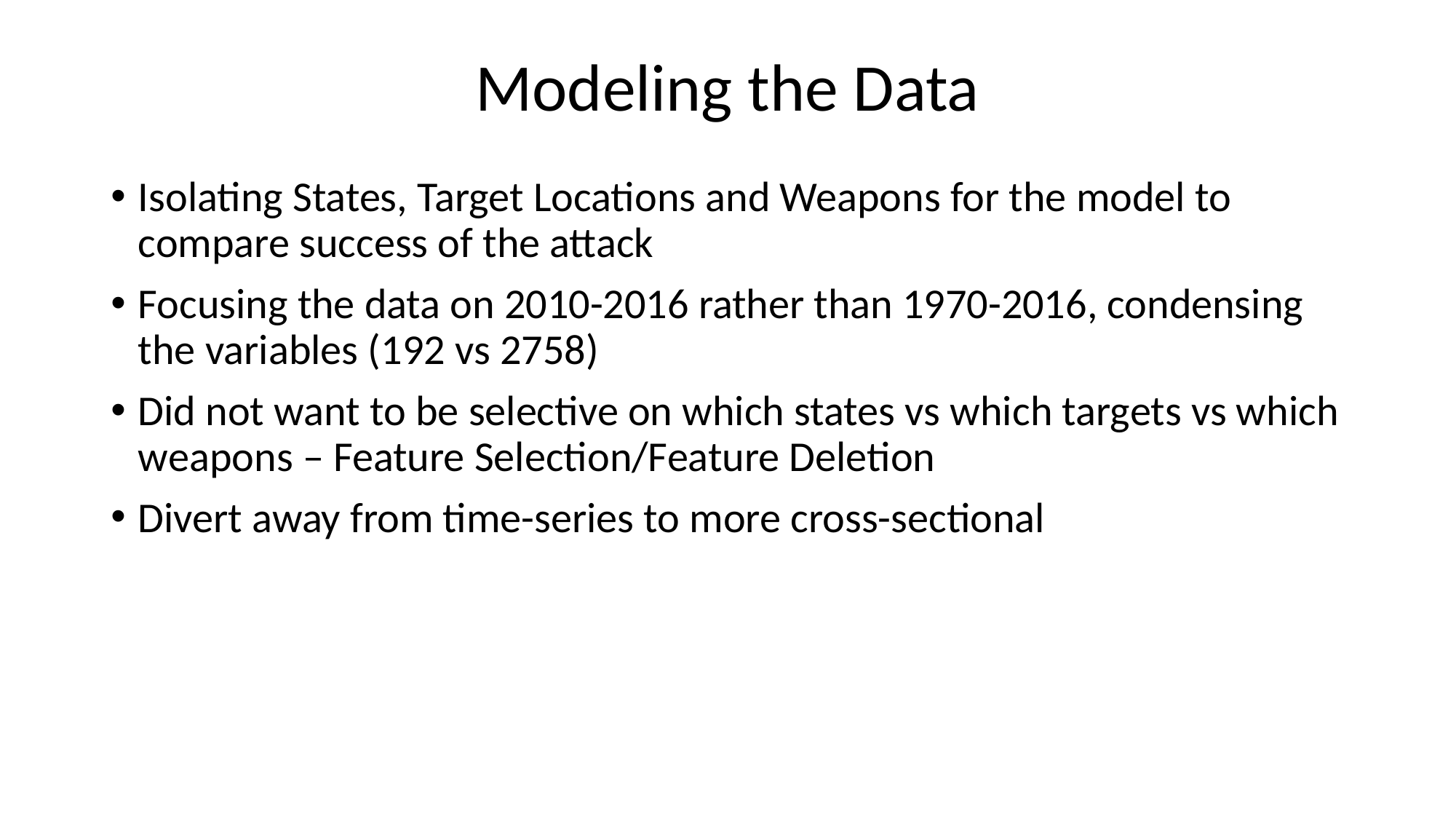

# Modeling the Data
Isolating States, Target Locations and Weapons for the model to compare success of the attack
Focusing the data on 2010-2016 rather than 1970-2016, condensing the variables (192 vs 2758)
Did not want to be selective on which states vs which targets vs which weapons – Feature Selection/Feature Deletion
Divert away from time-series to more cross-sectional